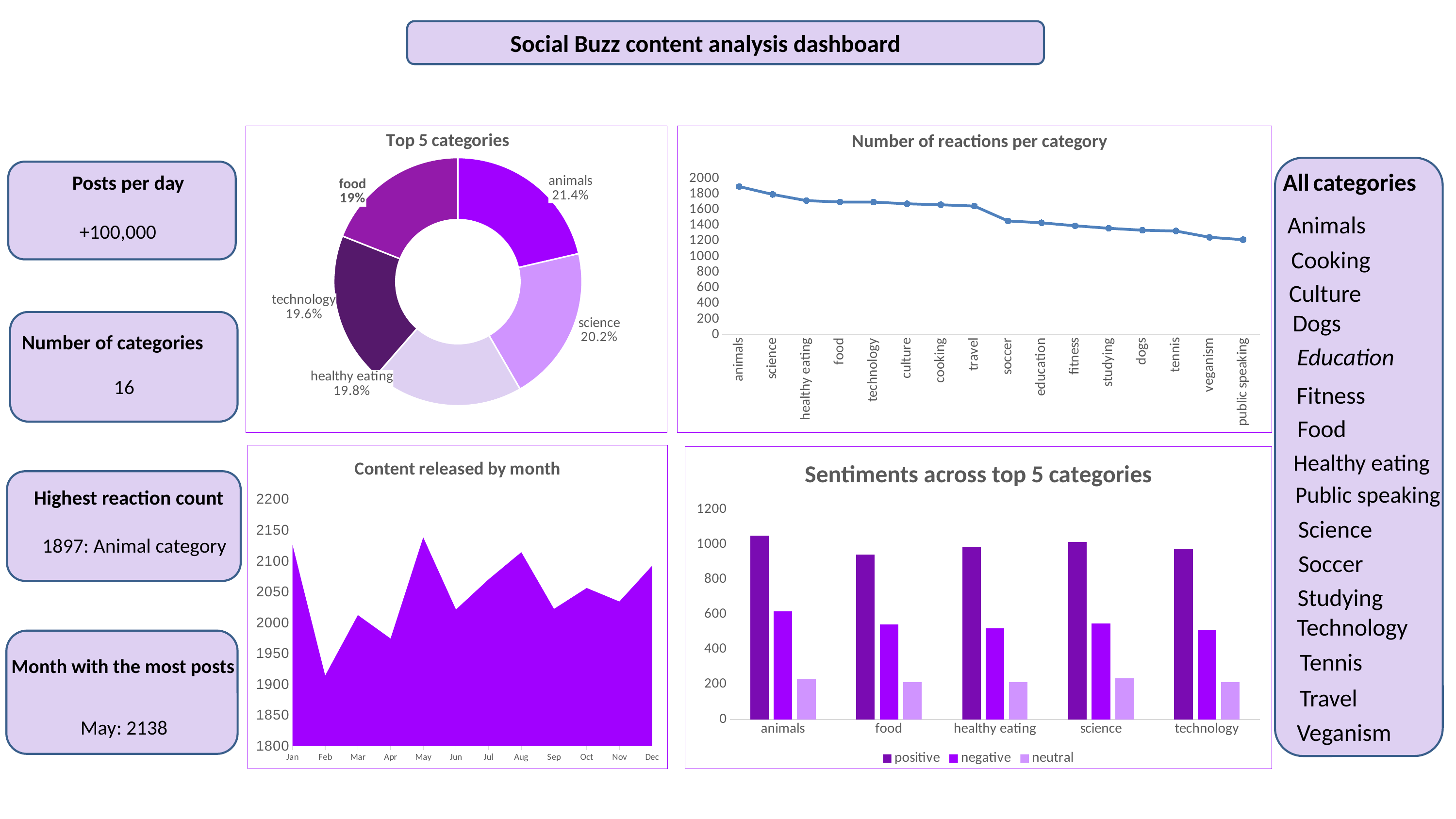

Social Buzz content analysis dashboard

### Chart: Top 5 categories

| Category |  |
|---|---|
| animals | 74965.0 |
| science | 71168.0 |
| healthy eating | 69339.0 |
| technology | 68738.0 |
| food | 66676.0 |

### Chart: Number of reactions per category

| Category | Total |
|---|---|
| animals | 1897.0 |
| science | 1796.0 |
| healthy eating | 1717.0 |
| food | 1699.0 |
| technology | 1698.0 |
| culture | 1676.0 |
| cooking | 1664.0 |
| travel | 1647.0 |
| soccer | 1457.0 |
| education | 1433.0 |
| fitness | 1395.0 |
| studying | 1363.0 |
| dogs | 1338.0 |
| tennis | 1328.0 |
| veganism | 1248.0 |
| public speaking | 1217.0 |

All categories
Posts per day
Animals

+100,000
Cooking
Culture
Dogs

Number of categories
Education
16
Fitness
Food
Healthy eating

### Chart: Content released by month

| Category | Total |
|---|---|
| Jan | 2126.0 |
| Feb | 1914.0 |
| Mar | 2012.0 |
| Apr | 1974.0 |
| May | 2138.0 |
| Jun | 2021.0 |
| Jul | 2070.0 |
| Aug | 2114.0 |
| Sep | 2022.0 |
| Oct | 2056.0 |
| Nov | 2034.0 |
| Dec | 2092.0 |
Public speaking
Highest reaction count
Science
1897: Animal category
Soccer
Studying
Technology

Tennis
Month with the most posts
Travel
May: 2138
Veganism

### Chart: Sentiments across top 5 categories

| Category | positive | negative | neutral |
|---|---|---|---|
| animals | 1050.0 | 618.0 | 229.0 |
| food | 943.0 | 544.0 | 212.0 |
| healthy eating | 985.0 | 520.0 | 212.0 |
| science | 1015.0 | 547.0 | 234.0 |
| technology | 974.0 | 510.0 | 214.0 |